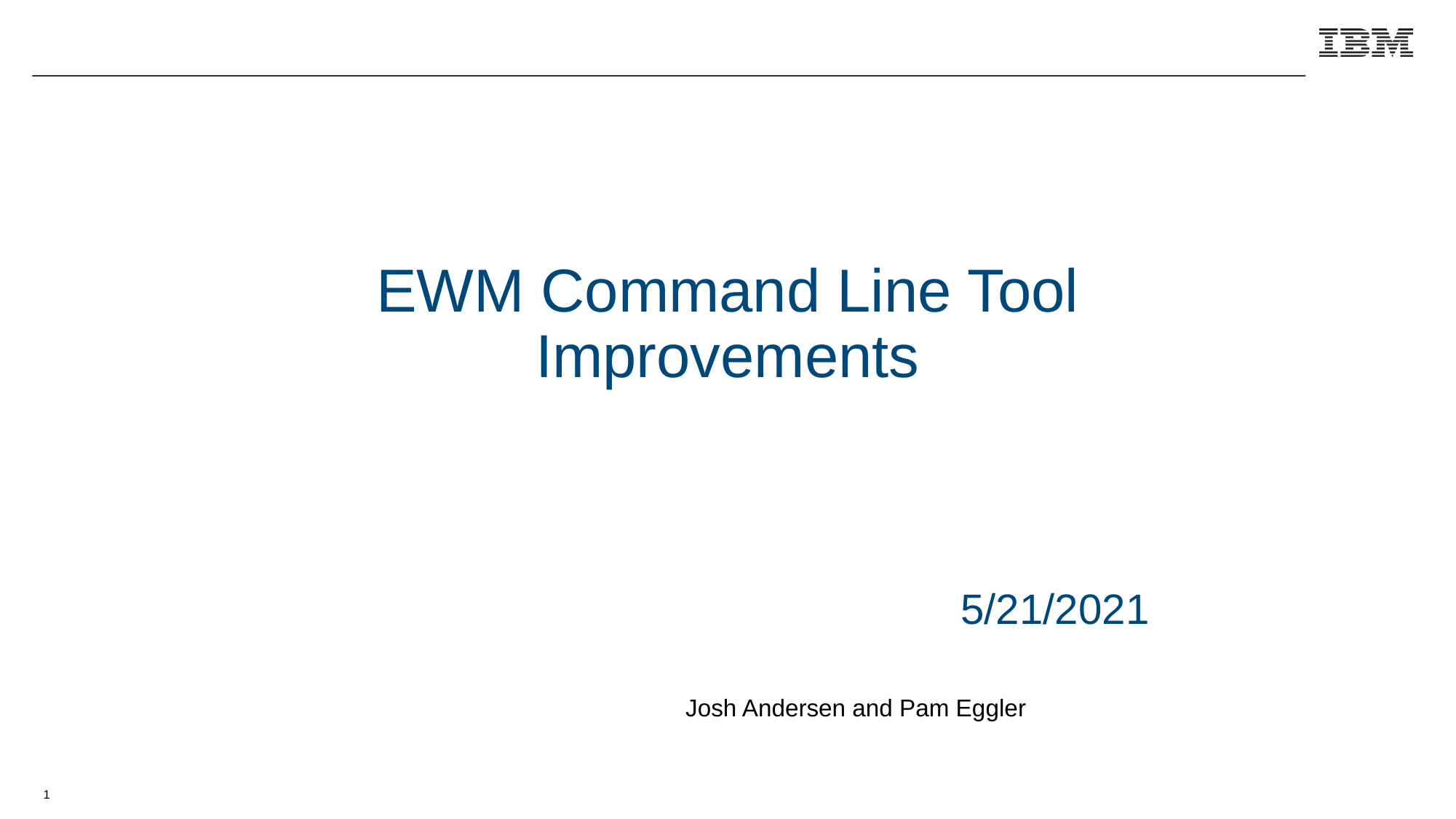

# EWM Command Line Tool Improvements 5/21/2021
Josh Andersen and Pam Eggler
1